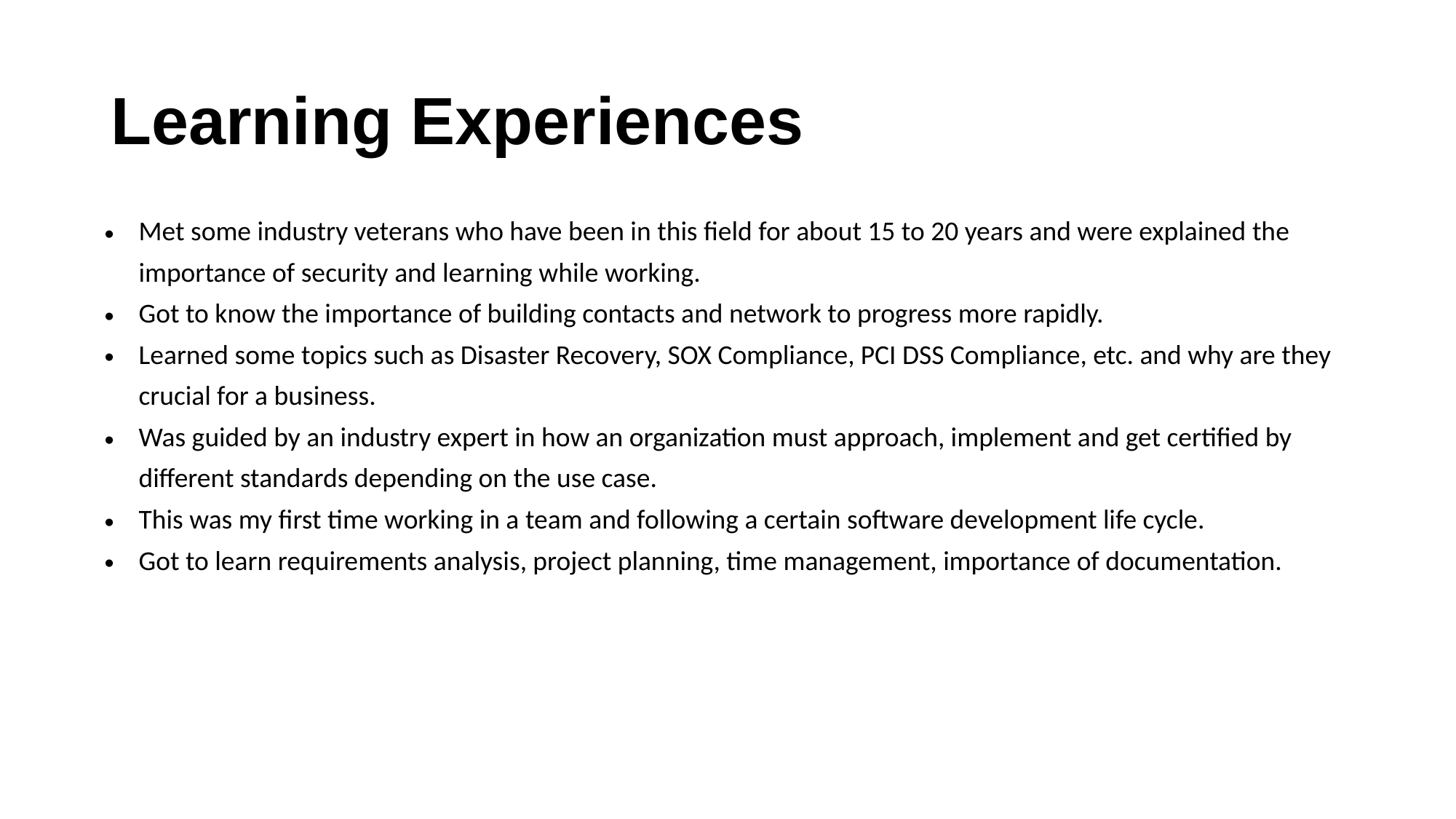

# Learning Experiences
| Met some industry veterans who have been in this field for about 15 to 20 years and were explained the importance of security and learning while working. Got to know the importance of building contacts and network to progress more rapidly. Learned some topics such as Disaster Recovery, SOX Compliance, PCI DSS Compliance, etc. and why are they crucial for a business. Was guided by an industry expert in how an organization must approach, implement and get certified by different standards depending on the use case. This was my first time working in a team and following a certain software development life cycle. Got to learn requirements analysis, project planning, time management, importance of documentation. |
| --- |